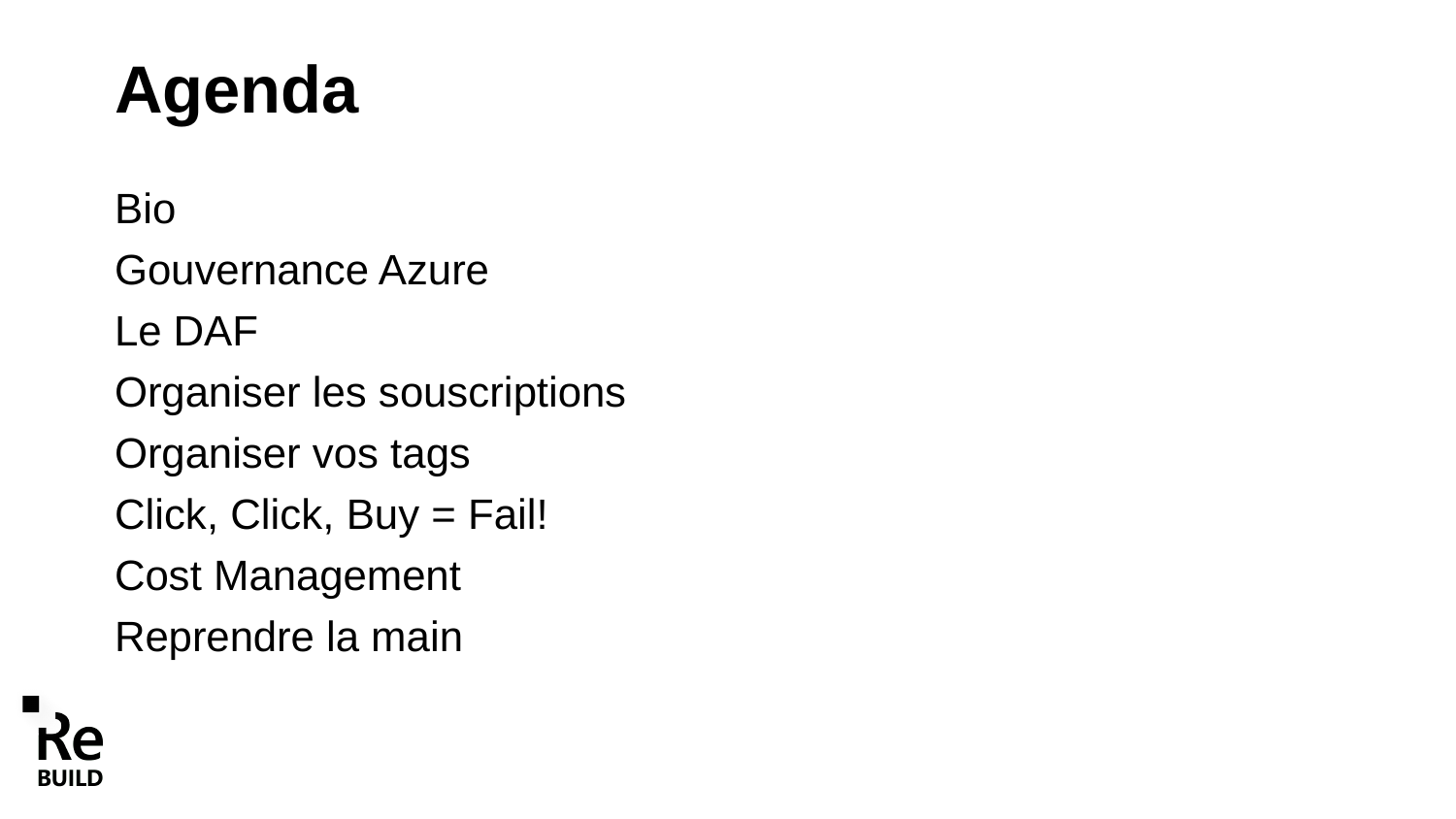

# Agenda
Bio
Gouvernance Azure
Le DAF
Organiser les souscriptions
Organiser vos tags
Click, Click, Buy = Fail!
Cost Management
Reprendre la main